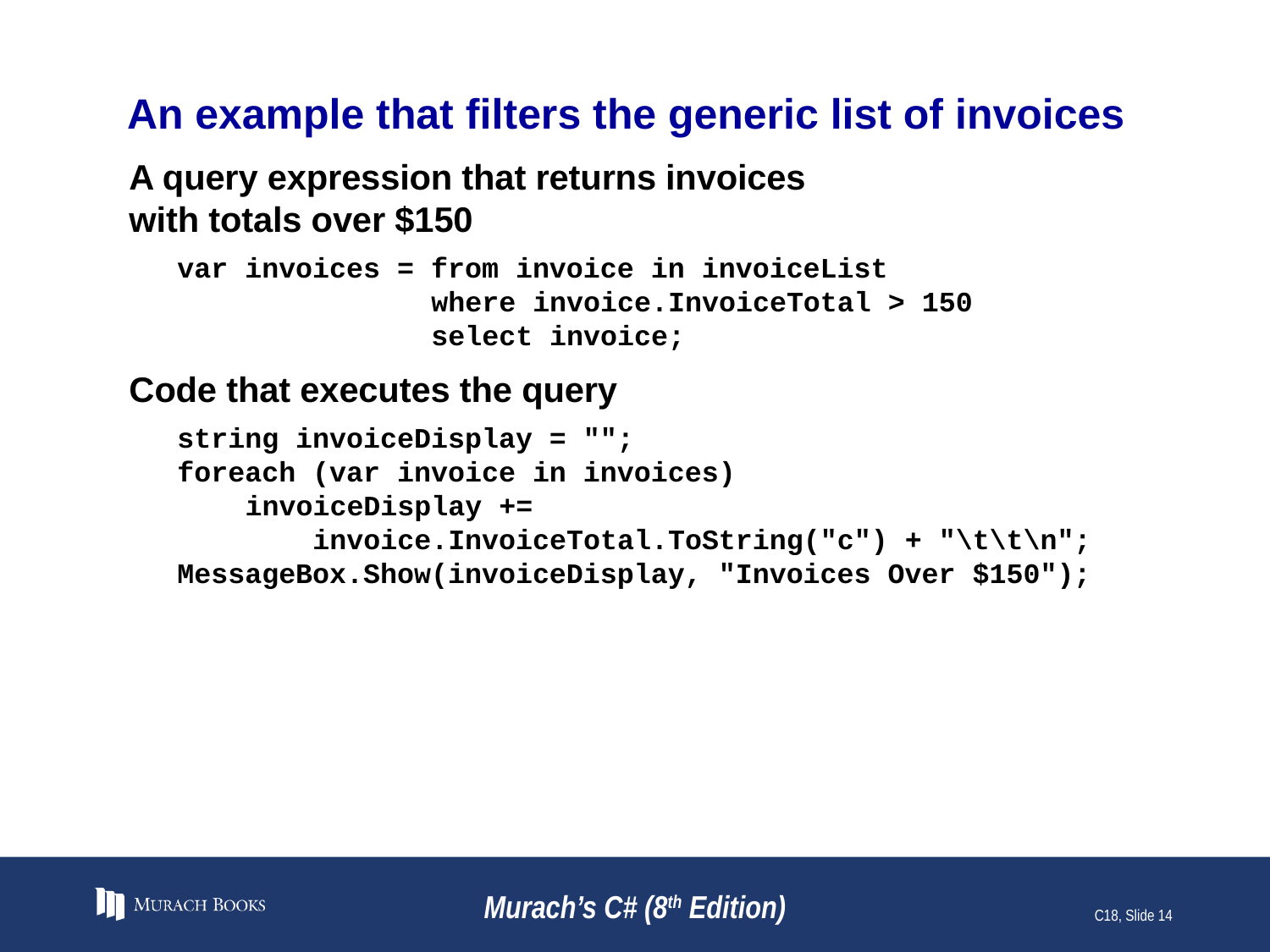

# An example that filters the generic list of invoices
A query expression that returns invoices
with totals over $150
var invoices = from invoice in invoiceList
               where invoice.InvoiceTotal > 150
               select invoice;
Code that executes the query
string invoiceDisplay = "";
foreach (var invoice in invoices)
    invoiceDisplay +=
        invoice.InvoiceTotal.ToString("c") + "\t\t\n";
MessageBox.Show(invoiceDisplay, "Invoices Over $150");

Murach’s C# (8th Edition)

C18, Slide 14